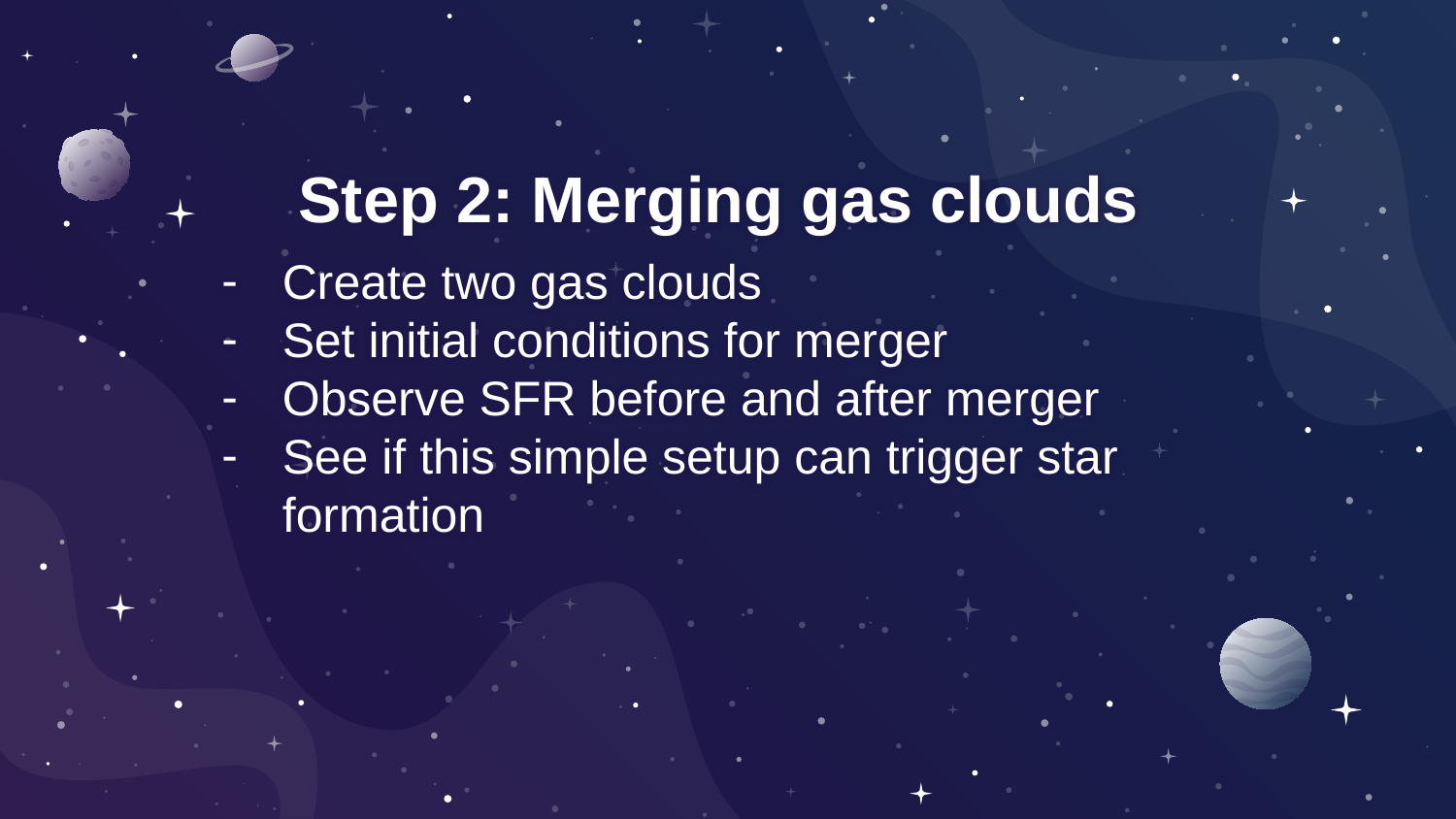

# Step 2: Merging gas clouds
Create two gas clouds
Set initial conditions for merger
Observe SFR before and after merger
See if this simple setup can trigger star formation